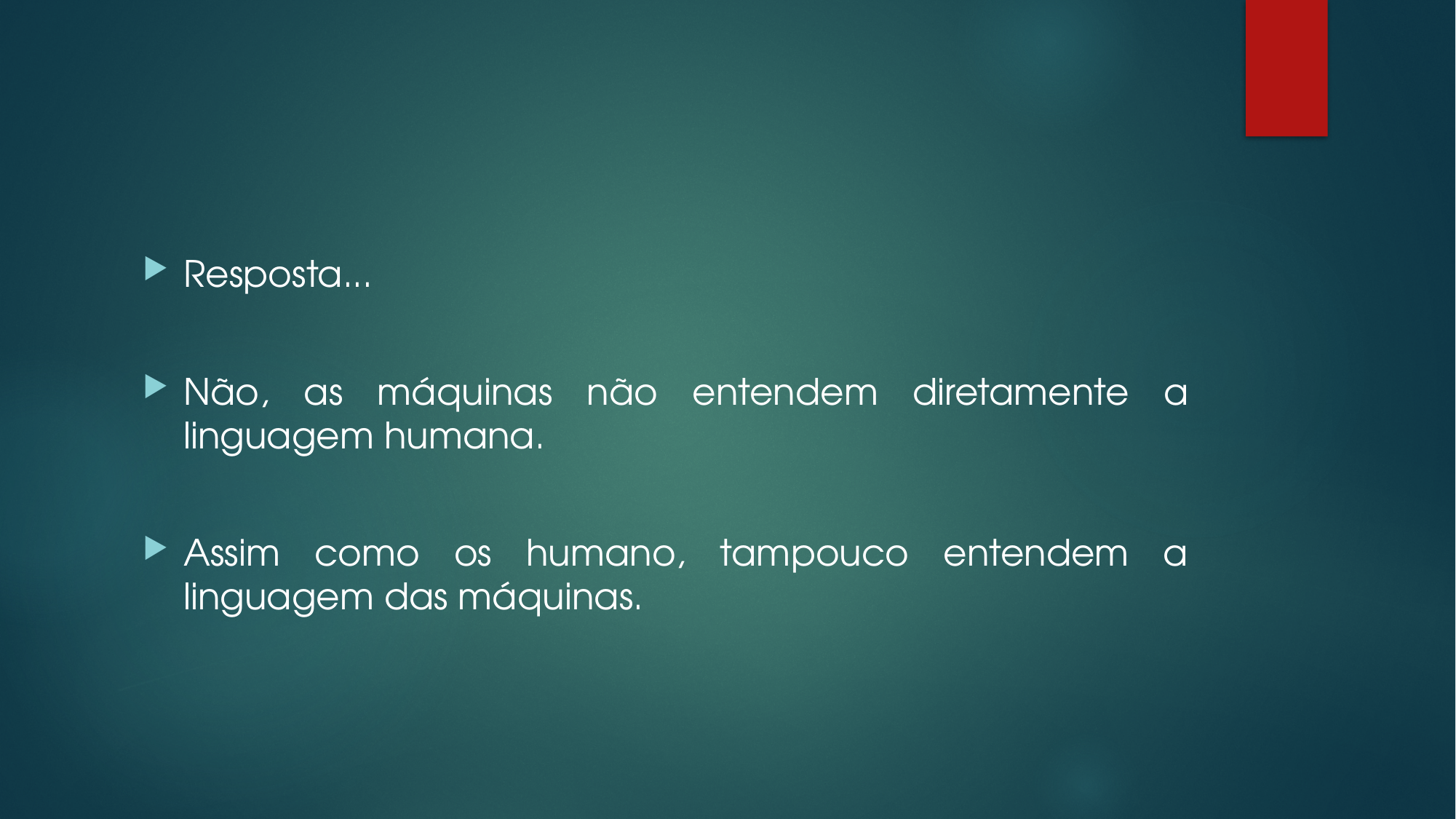

Resposta...

Não, as máquinas não entendem diretamente a linguagem humana.

Assim como os humano, tampouco entendem a linguagem das máquinas.